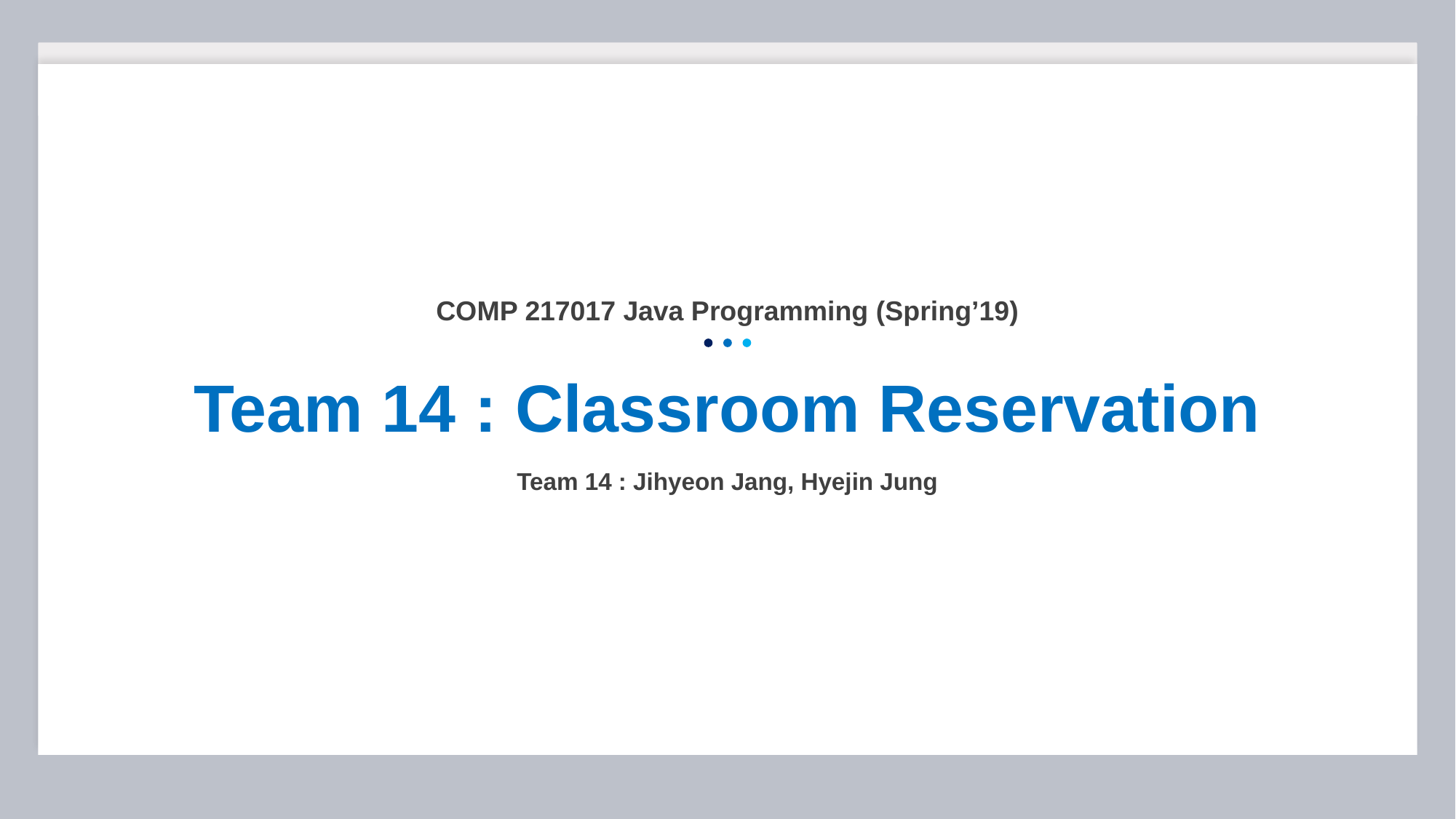

COMP 217017 Java Programming (Spring’19)
Team 14 : Classroom Reservation

Team 14 : Jihyeon Jang, Hyejin Jung